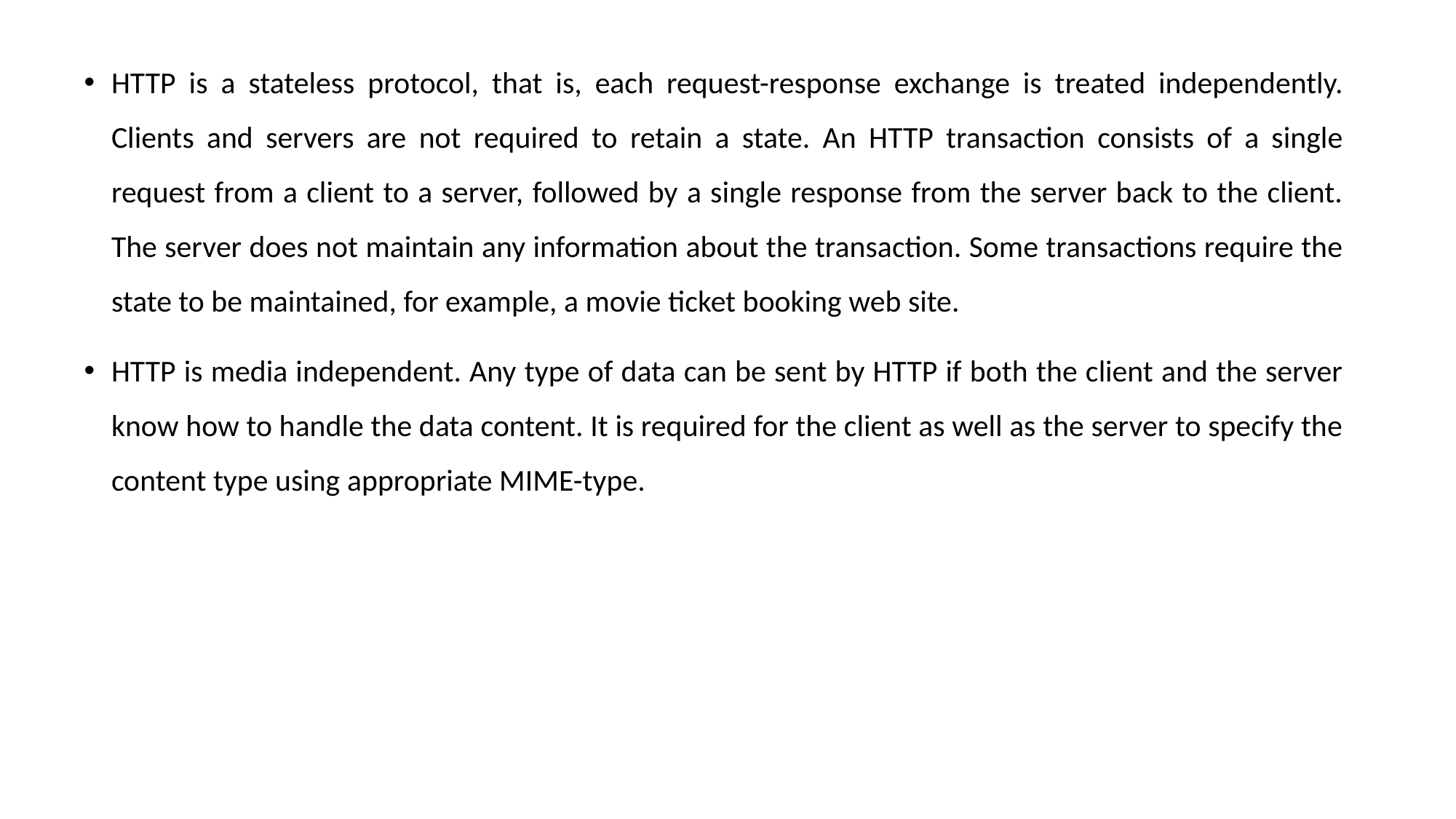

HTTP is a stateless protocol, that is, each request-response exchange is treated independently. Clients and servers are not required to retain a state. An HTTP transaction consists of a single request from a client to a server, followed by a single response from the server back to the client. The server does not maintain any information about the transaction. Some transactions require the state to be maintained, for example, a movie ticket booking web site.
HTTP is media independent. Any type of data can be sent by HTTP if both the client and the server know how to handle the data content. It is required for the client as well as the server to specify the content type using appropriate MIME-type.